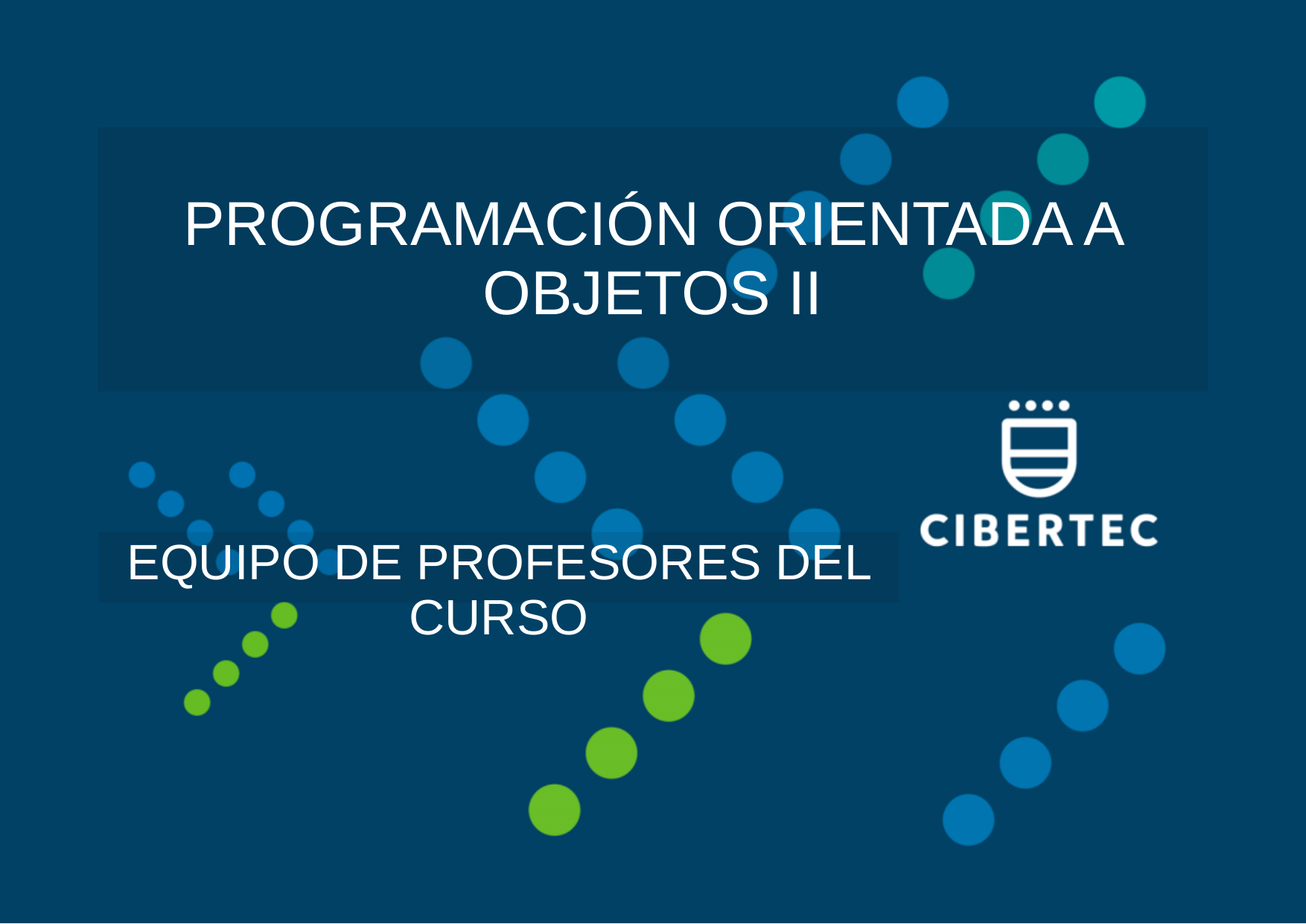

# Programación orientada a objetos ii
Equipo de profesores del curso